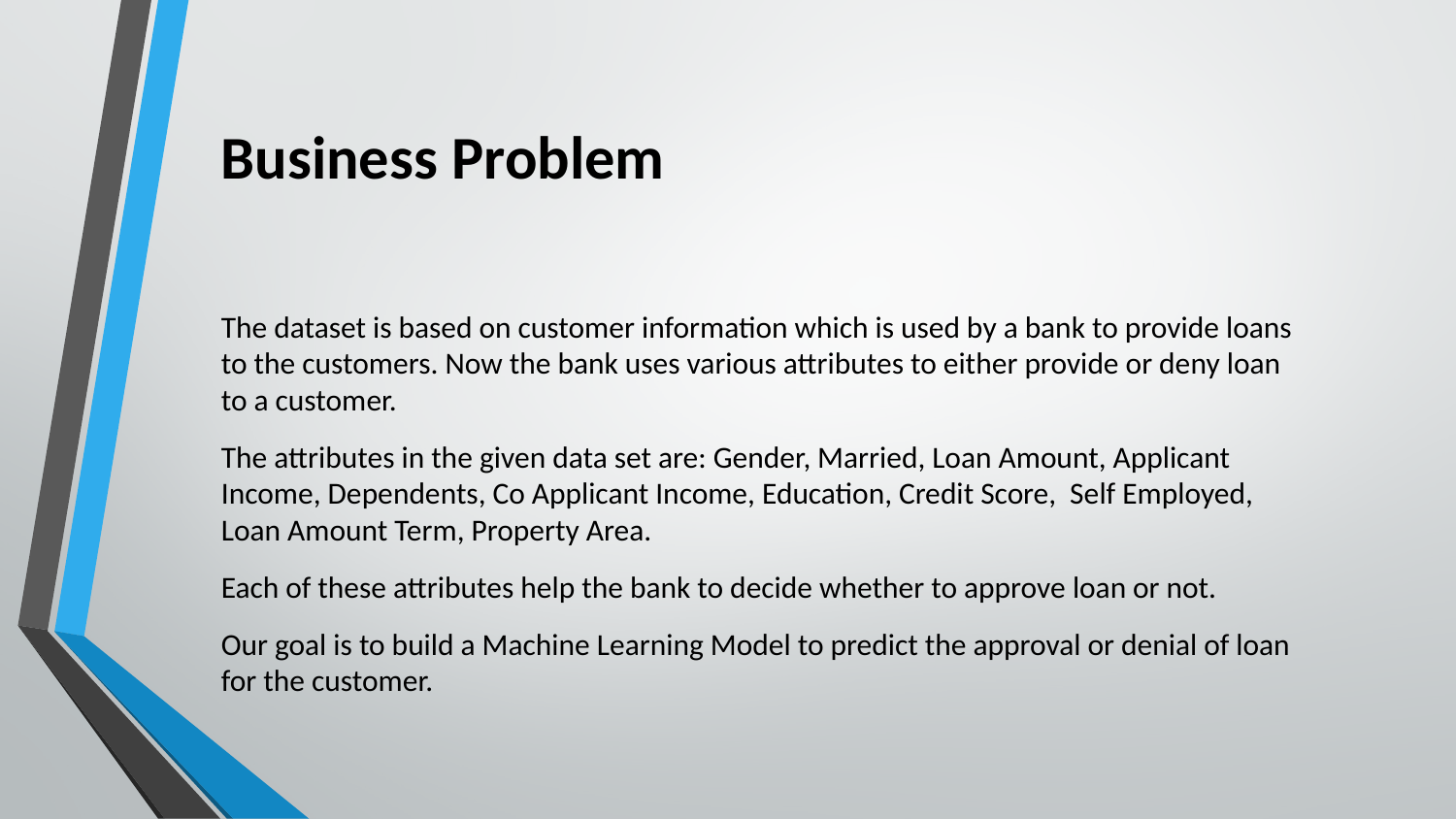

# Business Problem

The dataset is based on customer information which is used by a bank to provide loans to the customers. Now the bank uses various attributes to either provide or deny loan to a customer.
The attributes in the given data set are: Gender, Married, Loan Amount, Applicant Income, Dependents, Co Applicant Income, Education, Credit Score,  Self Employed, Loan Amount Term, Property Area.
Each of these attributes help the bank to decide whether to approve loan or not.
Our goal is to build a Machine Learning Model to predict the approval or denial of loan for the customer.